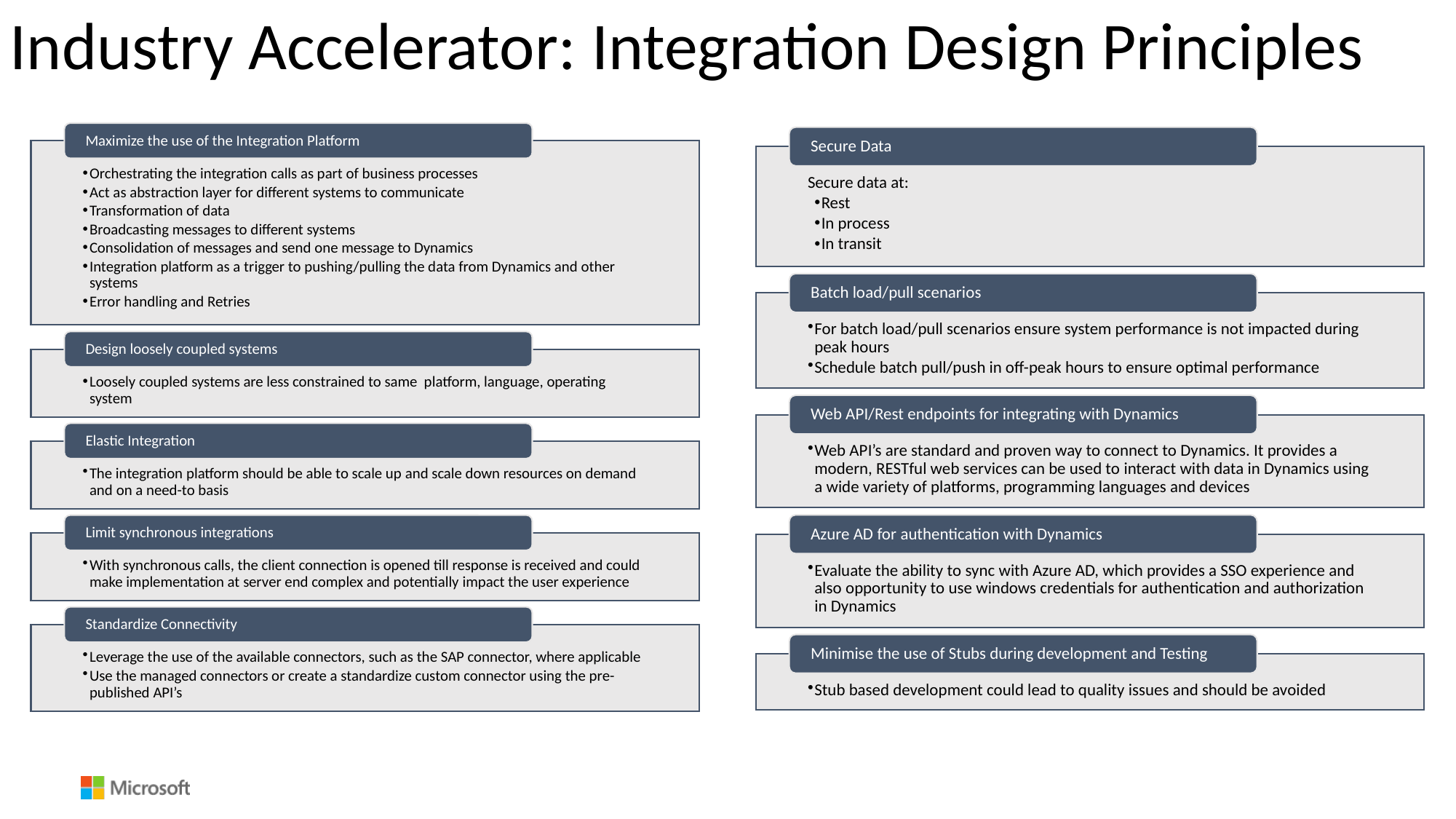

# Industry Accelerator: Integration Design Principles
Orchestrating the integration calls as part of business processes
Act as abstraction layer for different systems to communicate
Transformation of data
Broadcasting messages to different systems
Consolidation of messages and send one message to Dynamics
Integration platform as a trigger to pushing/pulling the data from Dynamics and other systems
Error handling and Retries
Maximize the use of the Integration Platform
Loosely coupled systems are less constrained to same  platform, language, operating system
Design loosely coupled systems
The integration platform should be able to scale up and scale down resources on demand and on a need-to basis
Elastic Integration
With synchronous calls, the client connection is opened till response is received and could make implementation at server end complex and potentially impact the user experience
Limit synchronous integrations
Leverage the use of the available connectors, such as the SAP connector, where applicable
Use the managed connectors or create a standardize custom connector using the pre-published API’s
Standardize Connectivity
Secure data at:
Rest
In process
In transit
Secure Data
For batch load/pull scenarios ensure system performance is not impacted during peak hours
Schedule batch pull/push in off-peak hours to ensure optimal performance
Batch load/pull scenarios
Web API’s are standard and proven way to connect to Dynamics. It provides a modern, RESTful web services can be used to interact with data in Dynamics using a wide variety of platforms, programming languages and devices
Web API/Rest endpoints for integrating with Dynamics
Evaluate the ability to sync with Azure AD, which provides a SSO experience and also opportunity to use windows credentials for authentication and authorization in Dynamics
Azure AD for authentication with Dynamics
Stub based development could lead to quality issues and should be avoided
Minimise the use of Stubs during development and Testing